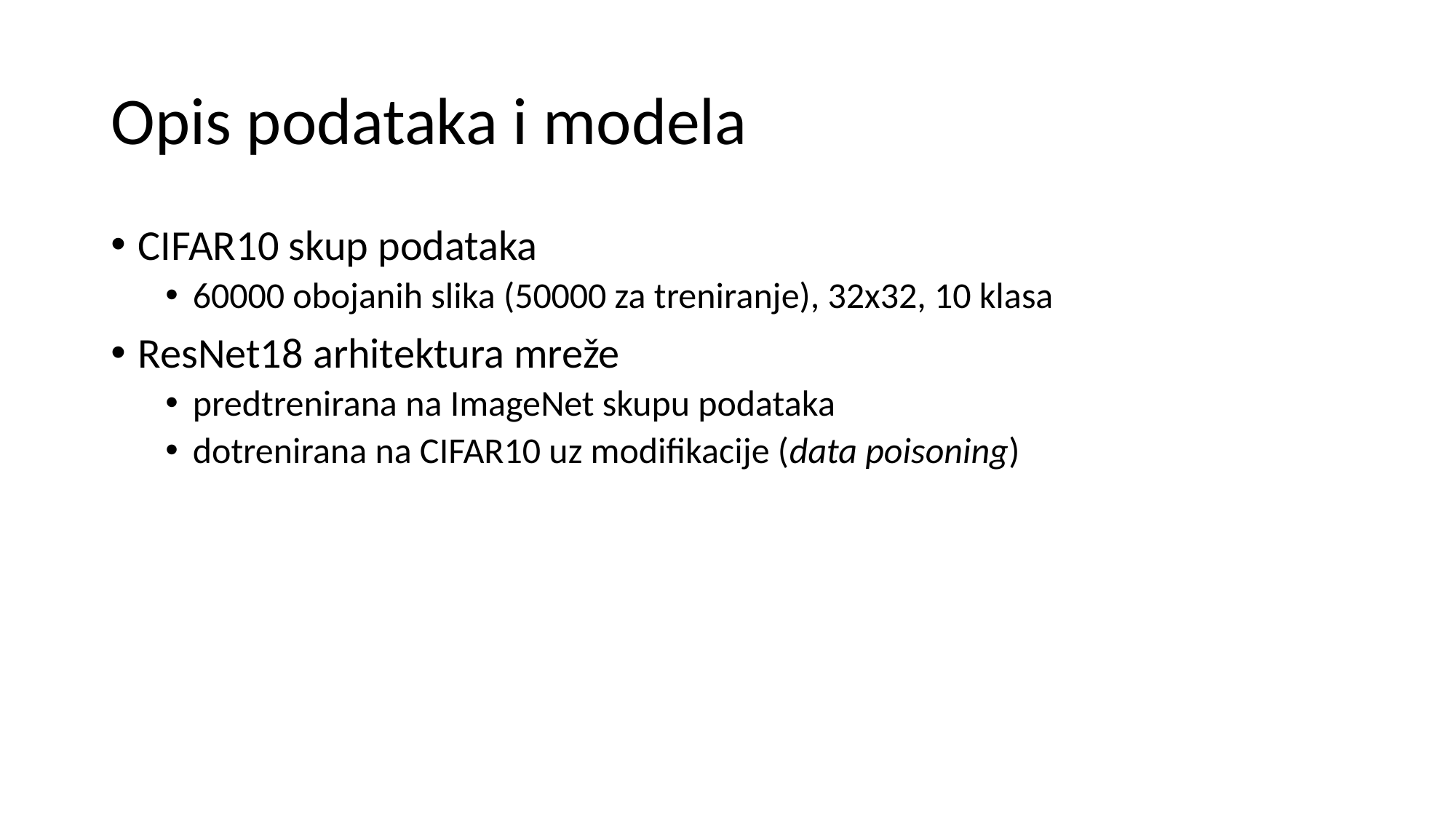

# Opis podataka i modela
CIFAR10 skup podataka
60000 obojanih slika (50000 za treniranje), 32x32, 10 klasa
ResNet18 arhitektura mreže
predtrenirana na ImageNet skupu podataka
dotrenirana na CIFAR10 uz modifikacije (data poisoning)